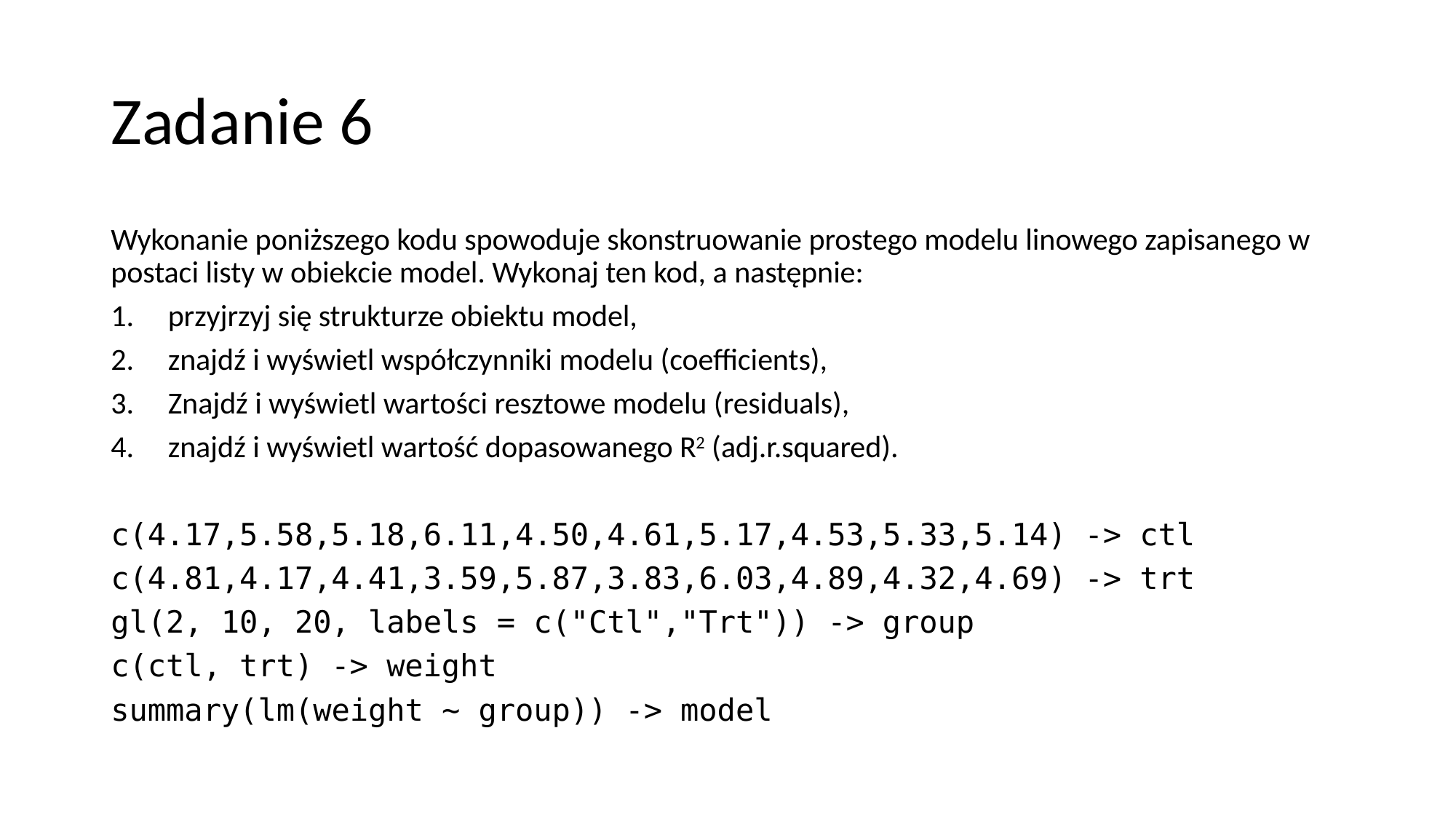

# Zadanie 6
Wykonanie poniższego kodu spowoduje skonstruowanie prostego modelu linowego zapisanego w postaci listy w obiekcie model. Wykonaj ten kod, a następnie:
przyjrzyj się strukturze obiektu model,
znajdź i wyświetl współczynniki modelu (coefficients),
Znajdź i wyświetl wartości resztowe modelu (residuals),
znajdź i wyświetl wartość dopasowanego R2 (adj.r.squared).

c(4.17,5.58,5.18,6.11,4.50,4.61,5.17,4.53,5.33,5.14) -> ctl
c(4.81,4.17,4.41,3.59,5.87,3.83,6.03,4.89,4.32,4.69) -> trt
gl(2, 10, 20, labels = c("Ctl","Trt")) -> group
c(ctl, trt) -> weight
summary(lm(weight ~ group)) -> model